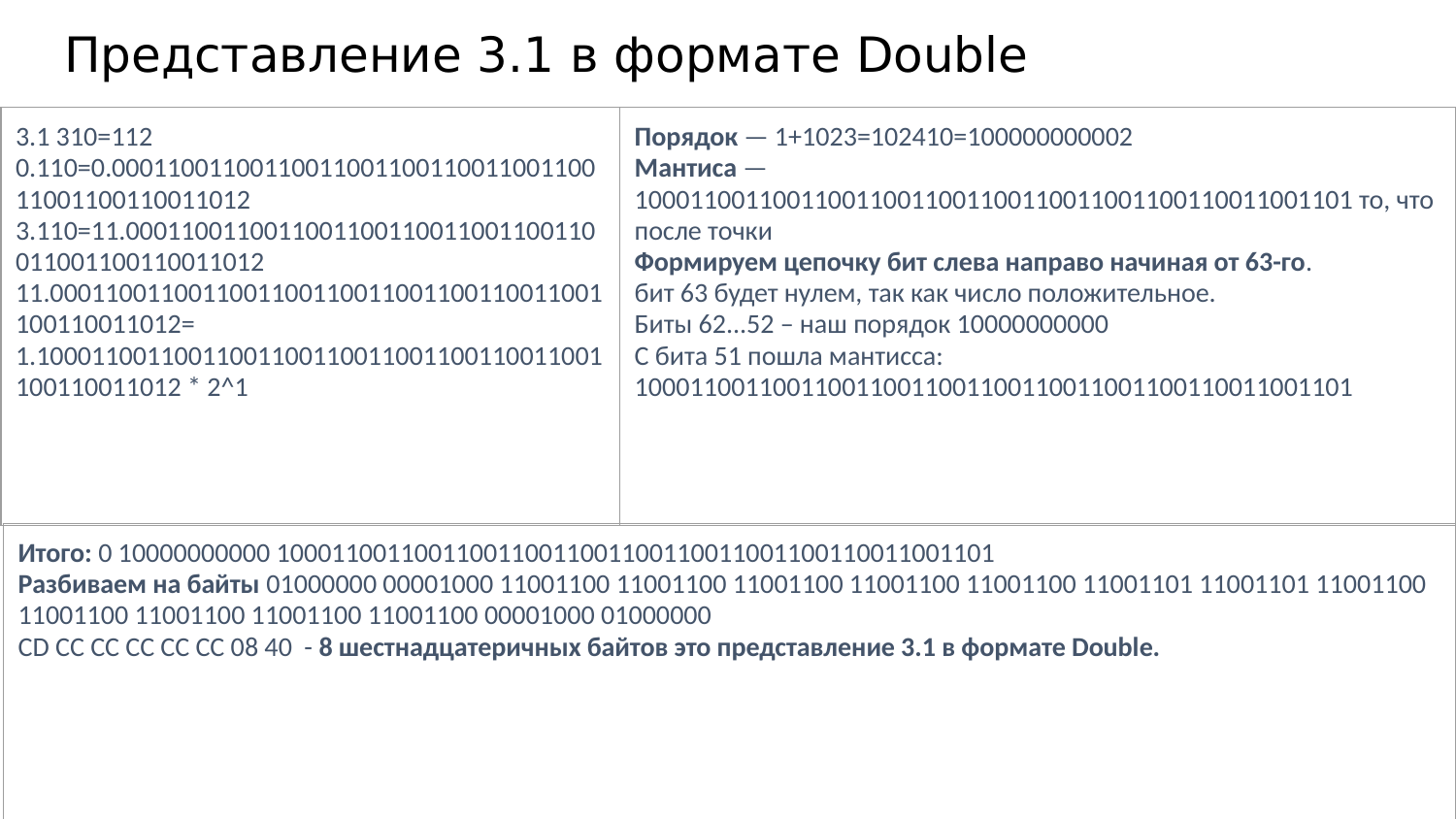

# Представление 3.1 в формате Double
| 3.1 310=112 0.110=0.0001100110011001100110011001100110011001100110011012 3.110=11.0001100110011001100110011001100110011001100110011012 11.0001100110011001100110011001100110011001100110011012= 1.10001100110011001100110011001100110011001100110011012 \* 2^1 | Порядок — 1+1023=102410=100000000002 Мантиса — 1000110011001100110011001100110011001100110011001101 то, что после точки Формируем цепочку бит слева направо начиная от 63-го. бит 63 будет нулем, так как число положительное. Биты 62...52 – наш порядок 10000000000 С бита 51 пошла мантисса: 1000110011001100110011001100110011001100110011001101 |
| --- | --- |
| Итого: 0 10000000000 1000110011001100110011001100110011001100110011001101 Разбиваем на байты 01000000 00001000 11001100 11001100 11001100 11001100 11001100 11001101 11001101 11001100 11001100 11001100 11001100 11001100 00001000 01000000 CD CC CC CC CC СС 08 40 - 8 шестнадцатеричных байтов это представление 3.1 в формате Double. |
| --- |